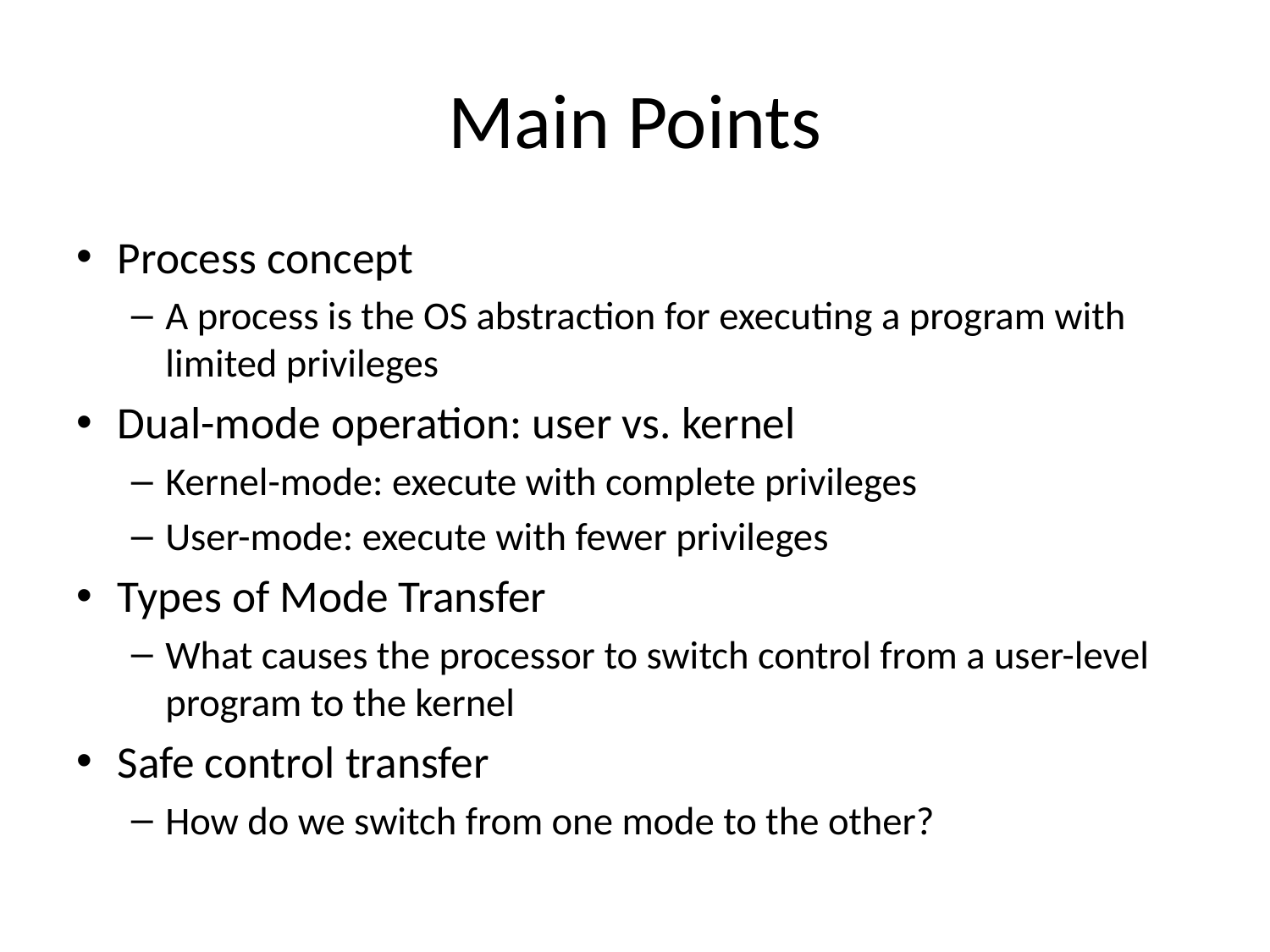

# Main Points
Process concept
A process is the OS abstraction for executing a program with limited privileges
Dual-mode operation: user vs. kernel
Kernel-mode: execute with complete privileges
User-mode: execute with fewer privileges
Types of Mode Transfer
What causes the processor to switch control from a user-level program to the kernel
Safe control transfer
How do we switch from one mode to the other?